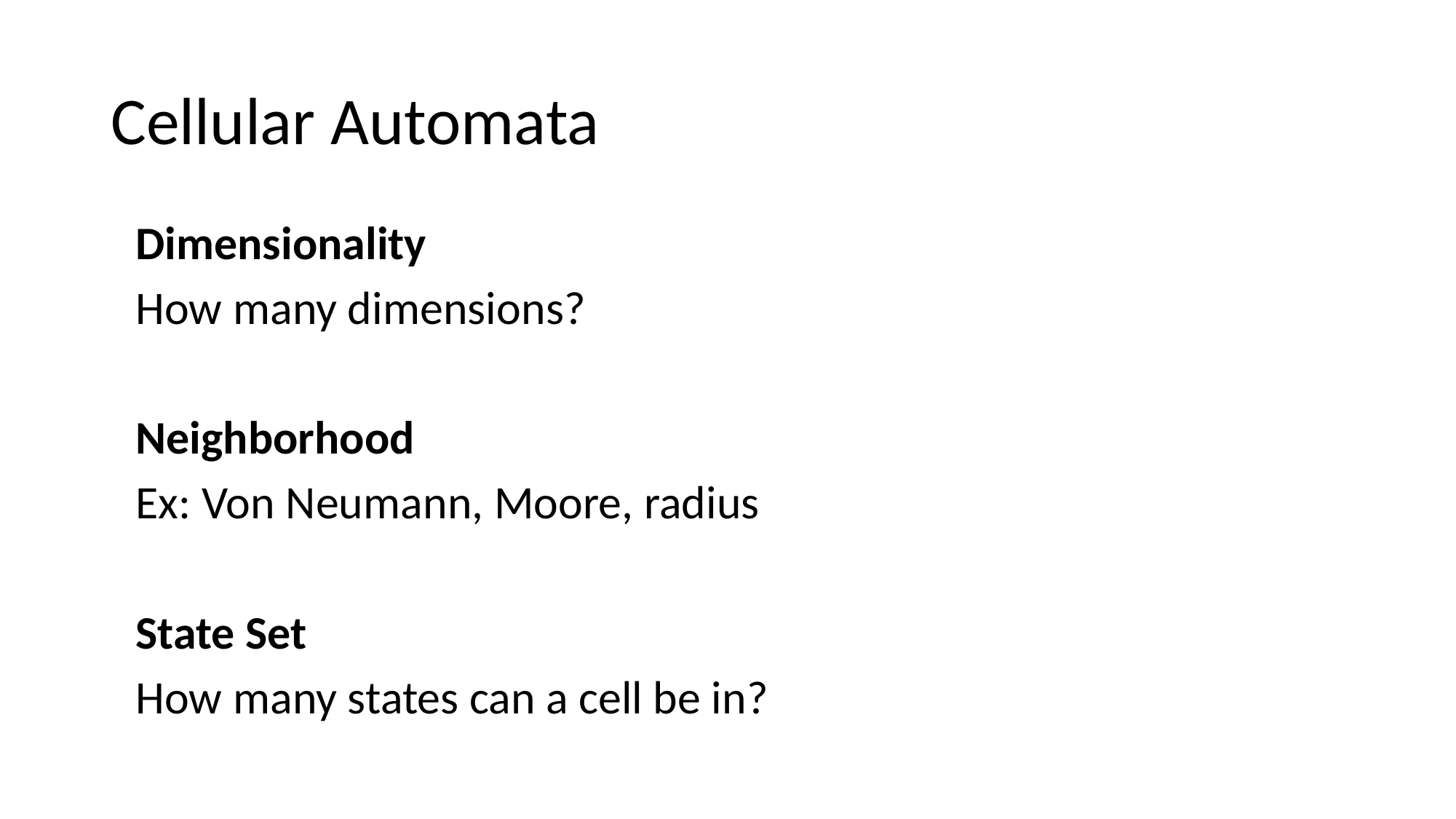

# Cellular Automata

Dimensionality
How many dimensions?

Neighborhood
Ex: Von Neumann, Moore, radius

State Set
How many states can a cell be in?